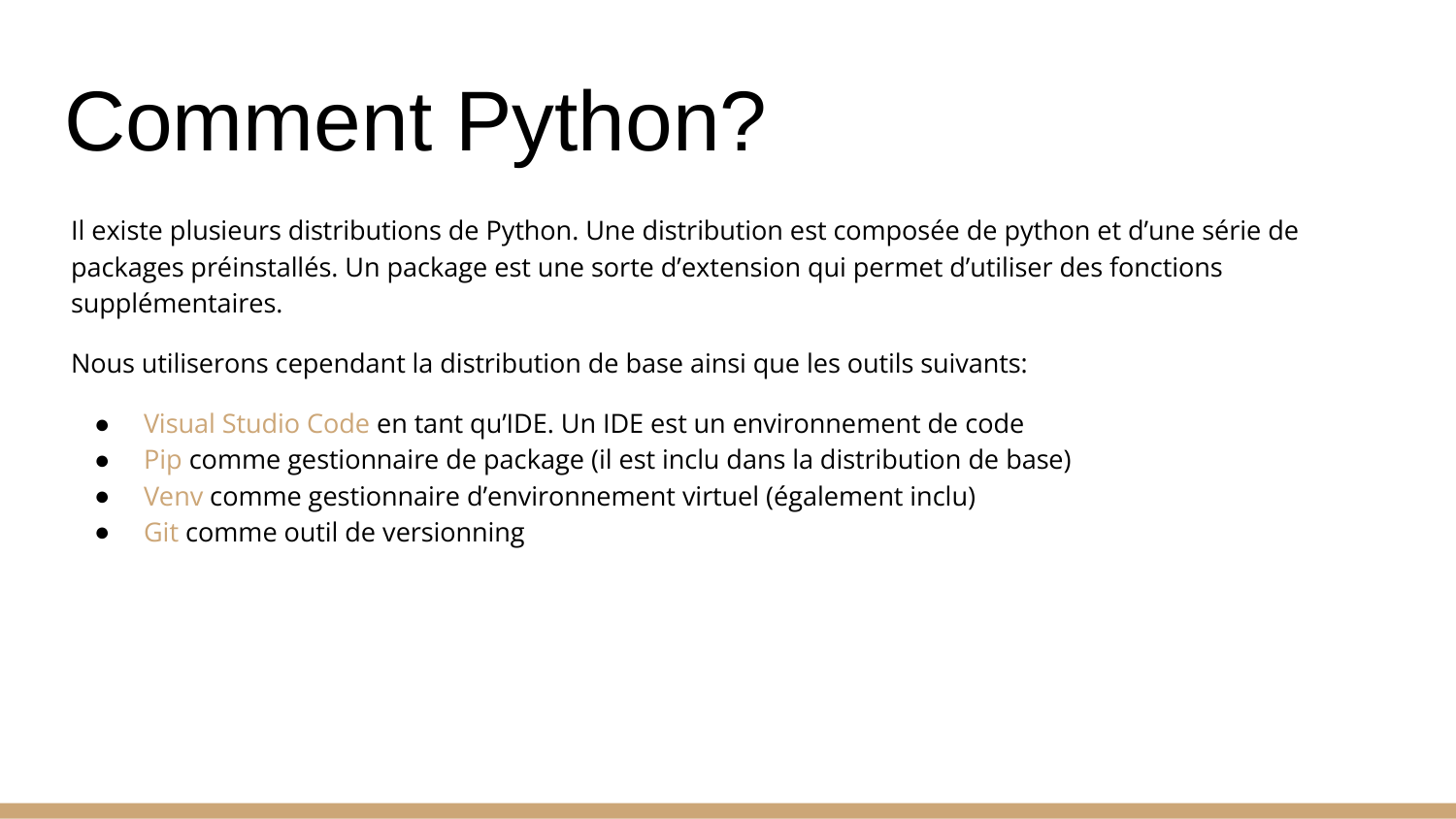

# Comment Python?
Il existe plusieurs distributions de Python. Une distribution est composée de python et d’une série de packages préinstallés. Un package est une sorte d’extension qui permet d’utiliser des fonctions supplémentaires.
Nous utiliserons cependant la distribution de base ainsi que les outils suivants:
Visual Studio Code en tant qu’IDE. Un IDE est un environnement de code
Pip comme gestionnaire de package (il est inclu dans la distribution de base)
Venv comme gestionnaire d’environnement virtuel (également inclu)
Git comme outil de versionning